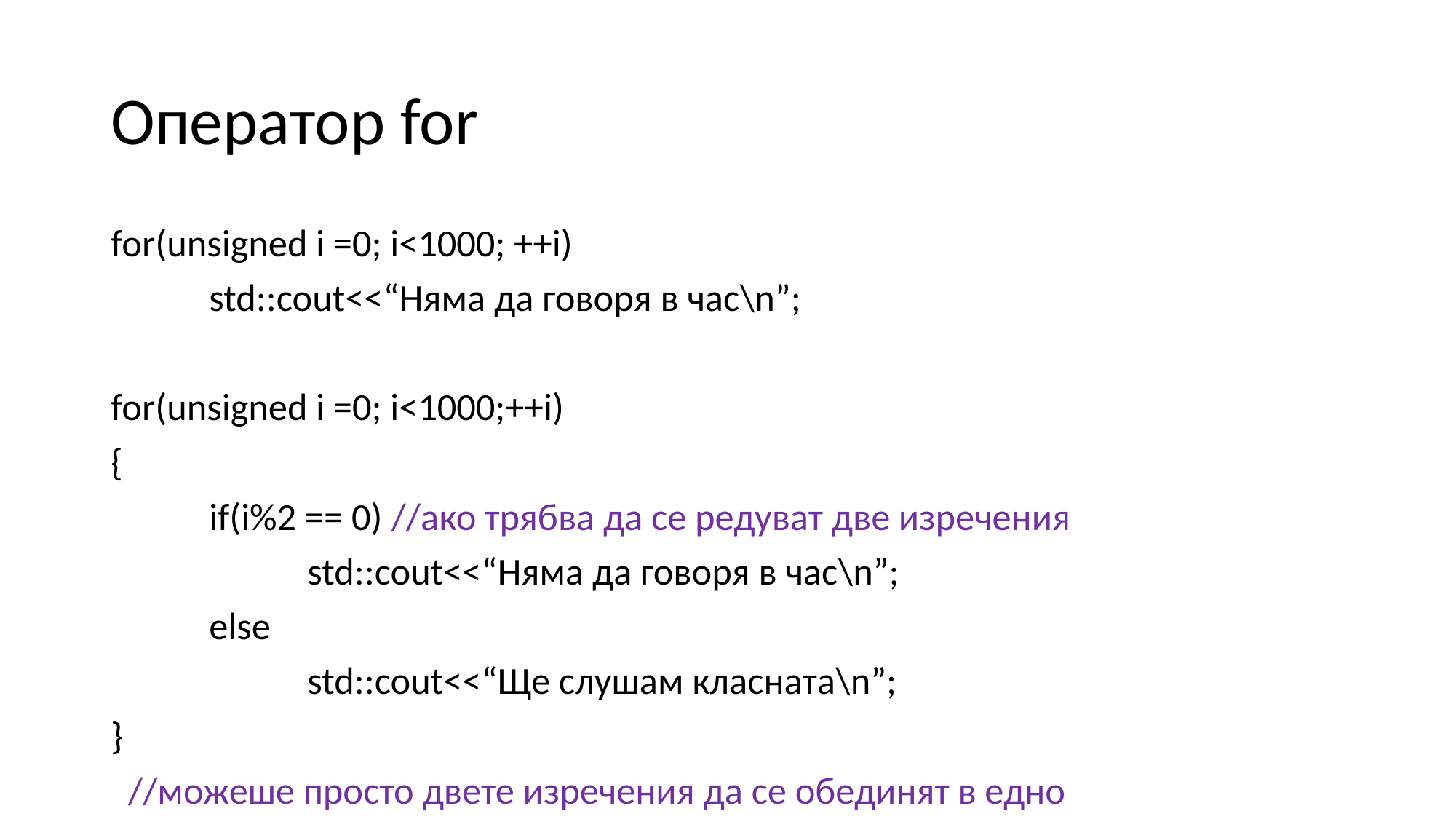

# Оператор for
for(unsigned i =0; i<1000; ++i)
	std::cout<<“Няма да говоря в час\n”;

for(unsigned i =0; i<1000;++i)
{
	if(i%2 == 0) //ако трябва да се редуват две изречения
		std::cout<<“Няма да говоря в час\n”;
	else
		std::cout<<“Ще слушам класната\n”;
}
  //можеше просто двете изречения да се обединят в едно